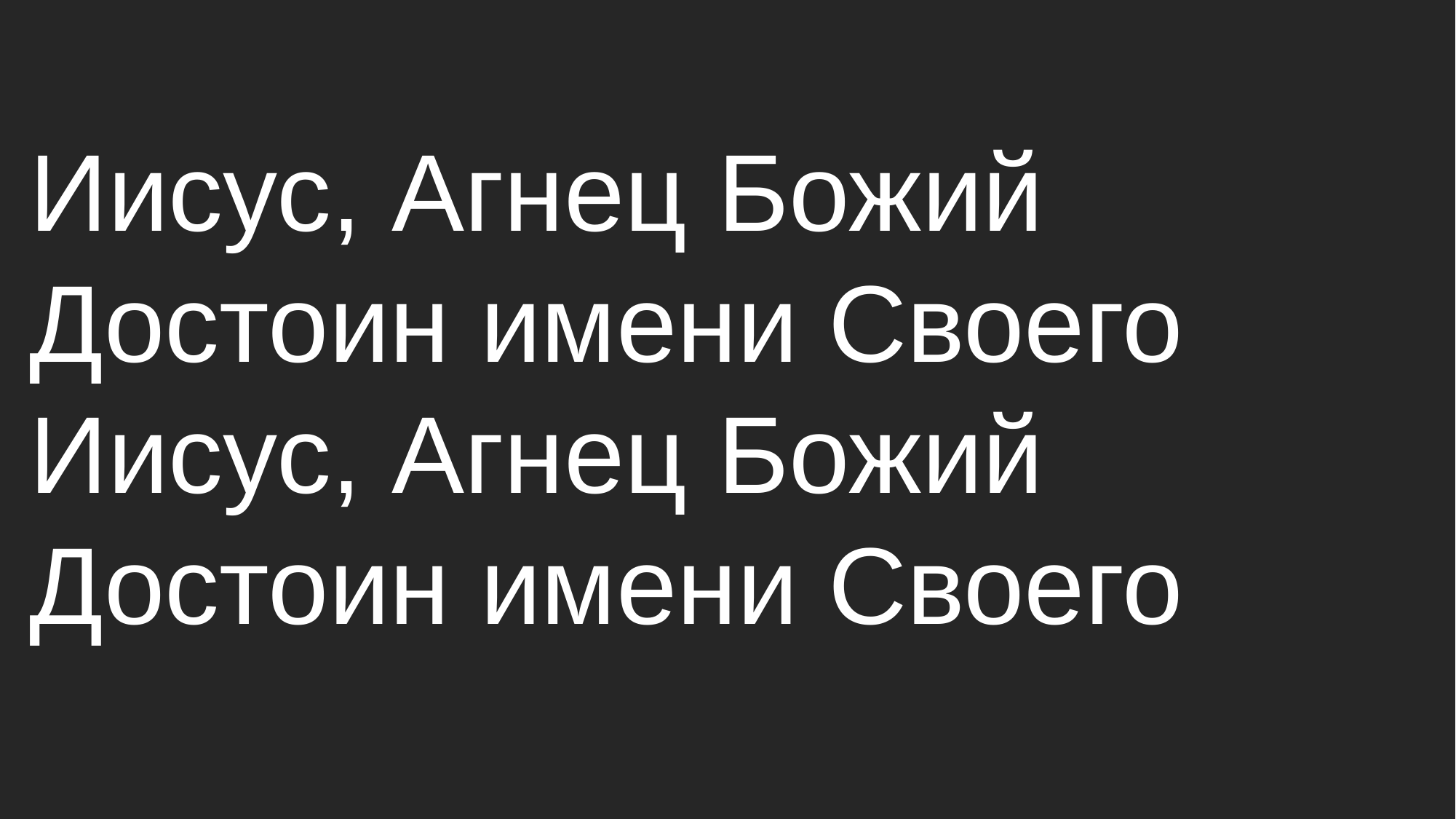

Иисус, Агнец Божий
Достоин имени Своего
Иисус, Агнец Божий
Достоин имени Своего